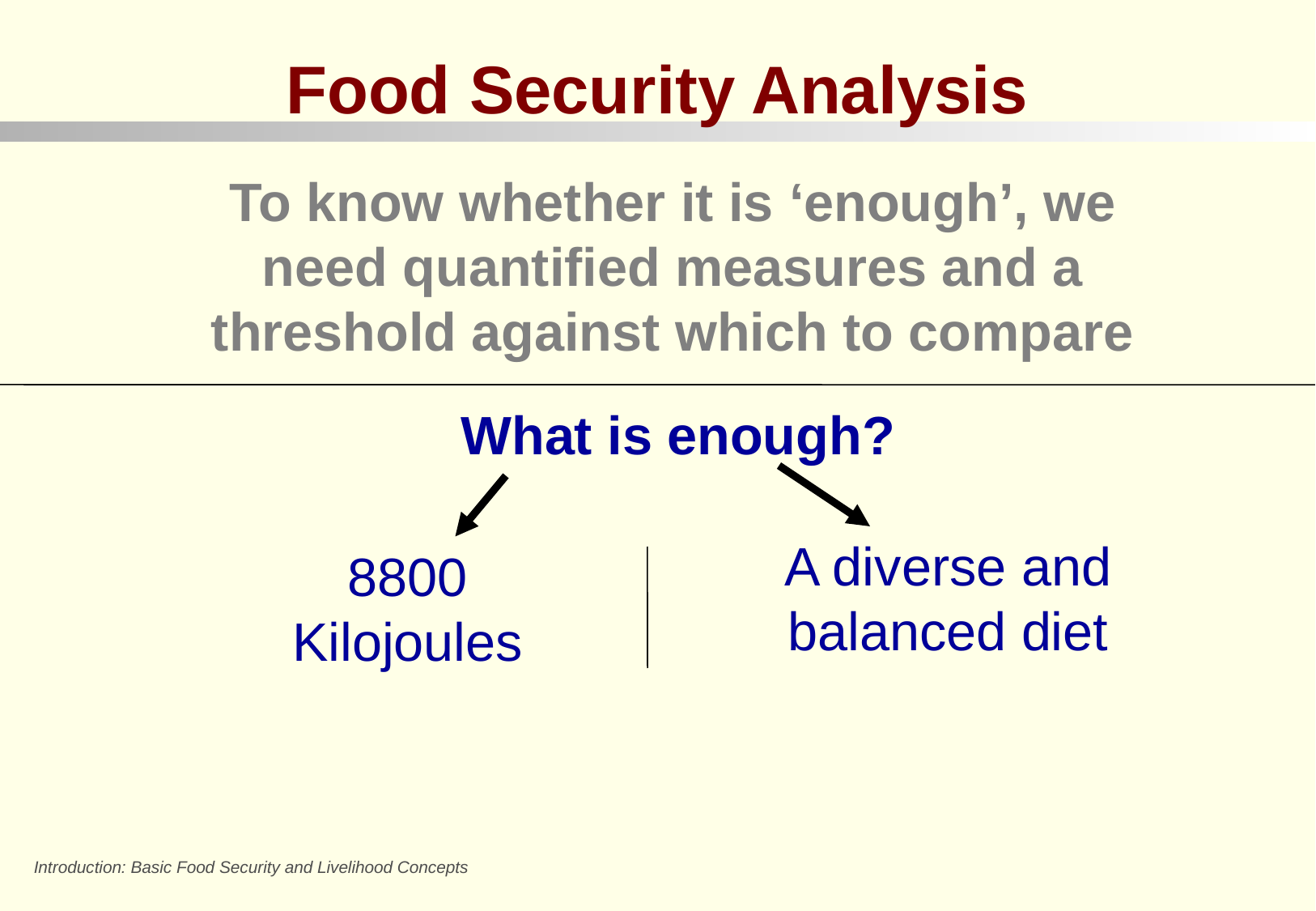

Food Security Analysis

To know whether it is ‘enough’, we need quantified measures and a threshold against which to compare

What is enough?

A diverse and balanced diet
8800 Kilojoules

Introduction: Basic Food Security and Livelihood Concepts